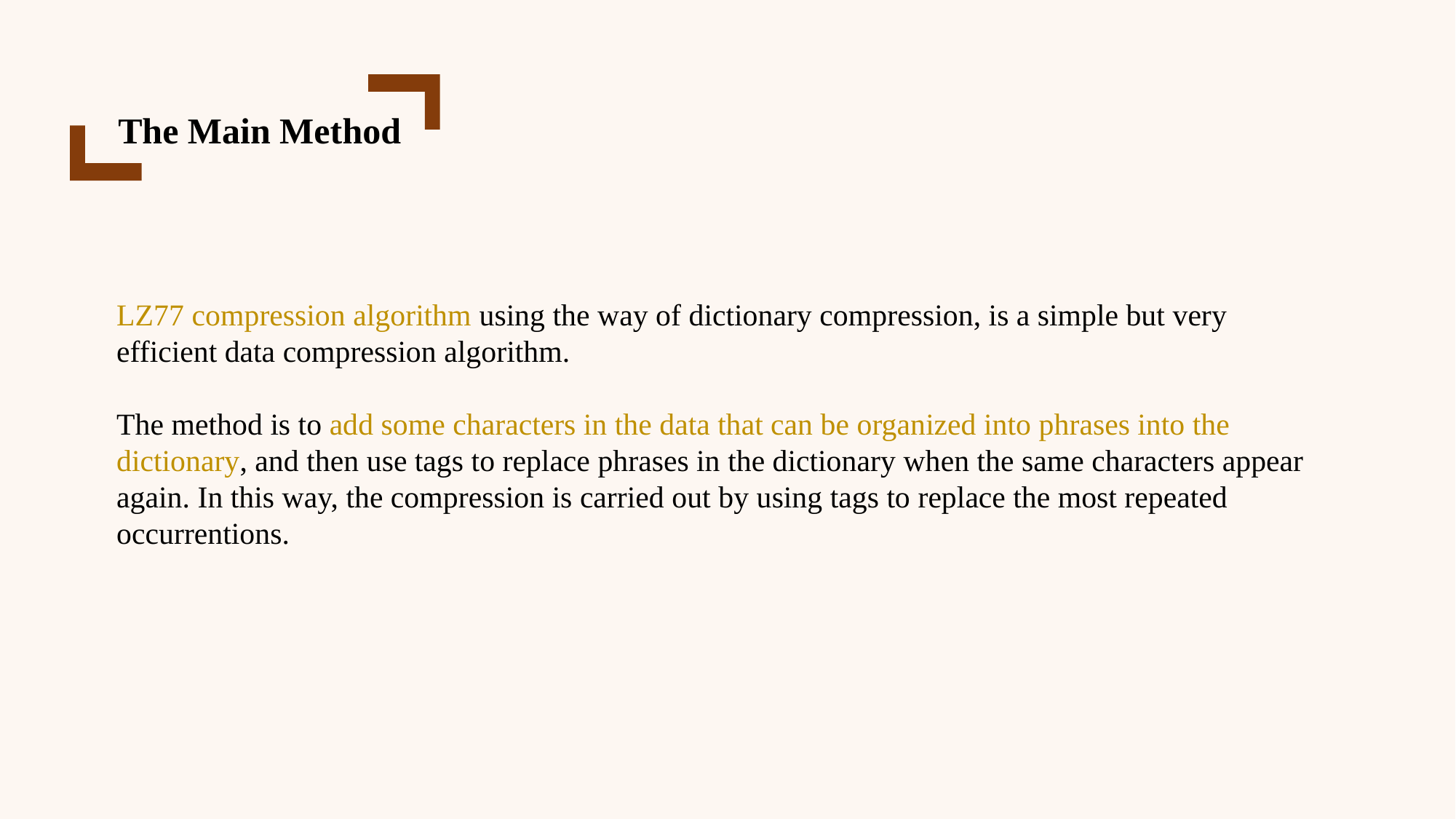

The Main Method

LZ77 compression algorithm using the way of dictionary compression, is a simple but very efficient data compression algorithm.

The method is to add some characters in the data that can be organized into phrases into the dictionary, and then use tags to replace phrases in the dictionary when the same characters appear again. In this way, the compression is carried out by using tags to replace the most repeated occurrentions.